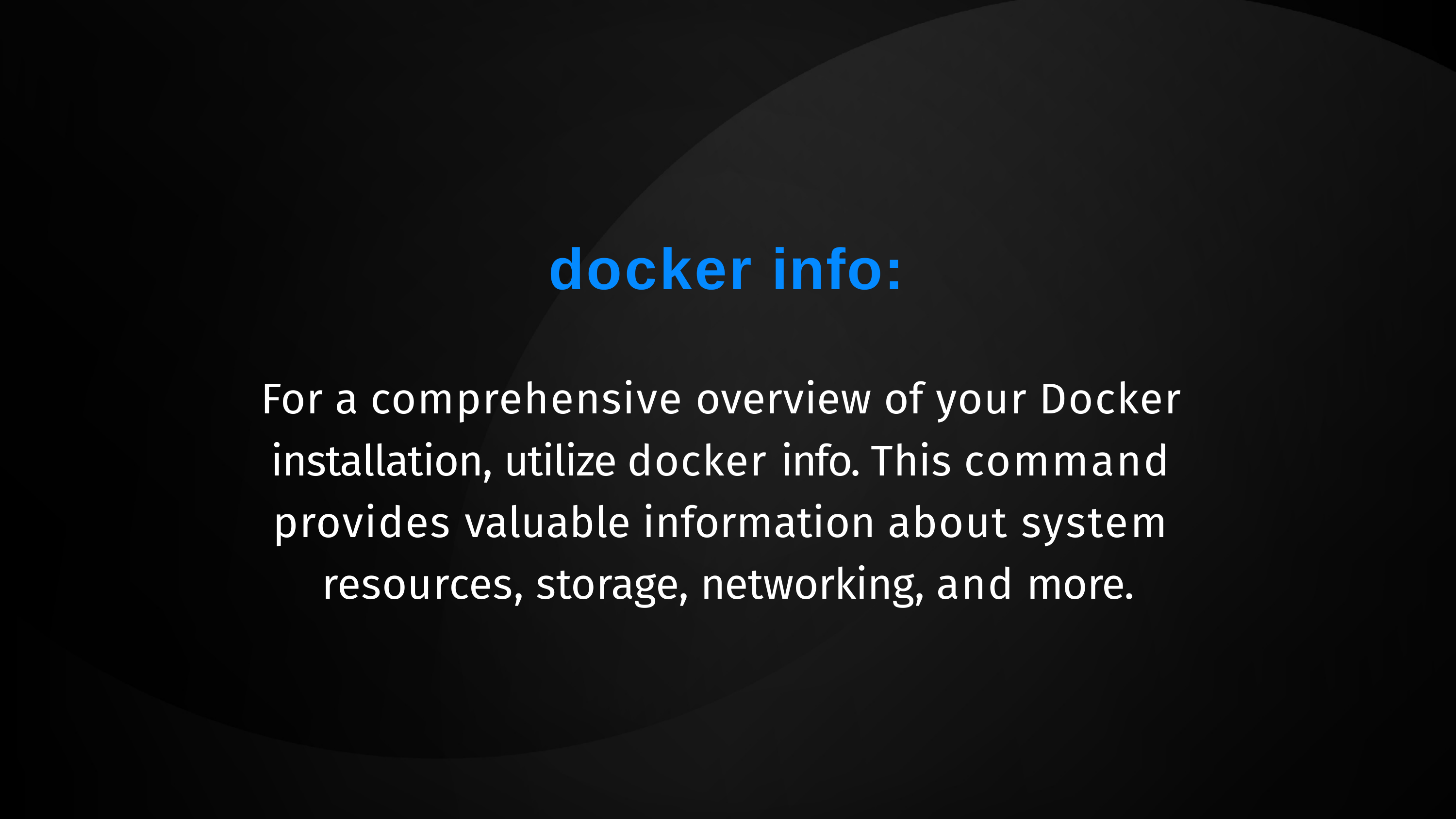

# docker info:
For a comprehensive overview of your Docker  installation, utilize docker info. This command  provides valuable information about system  resources, storage, networking, and more.